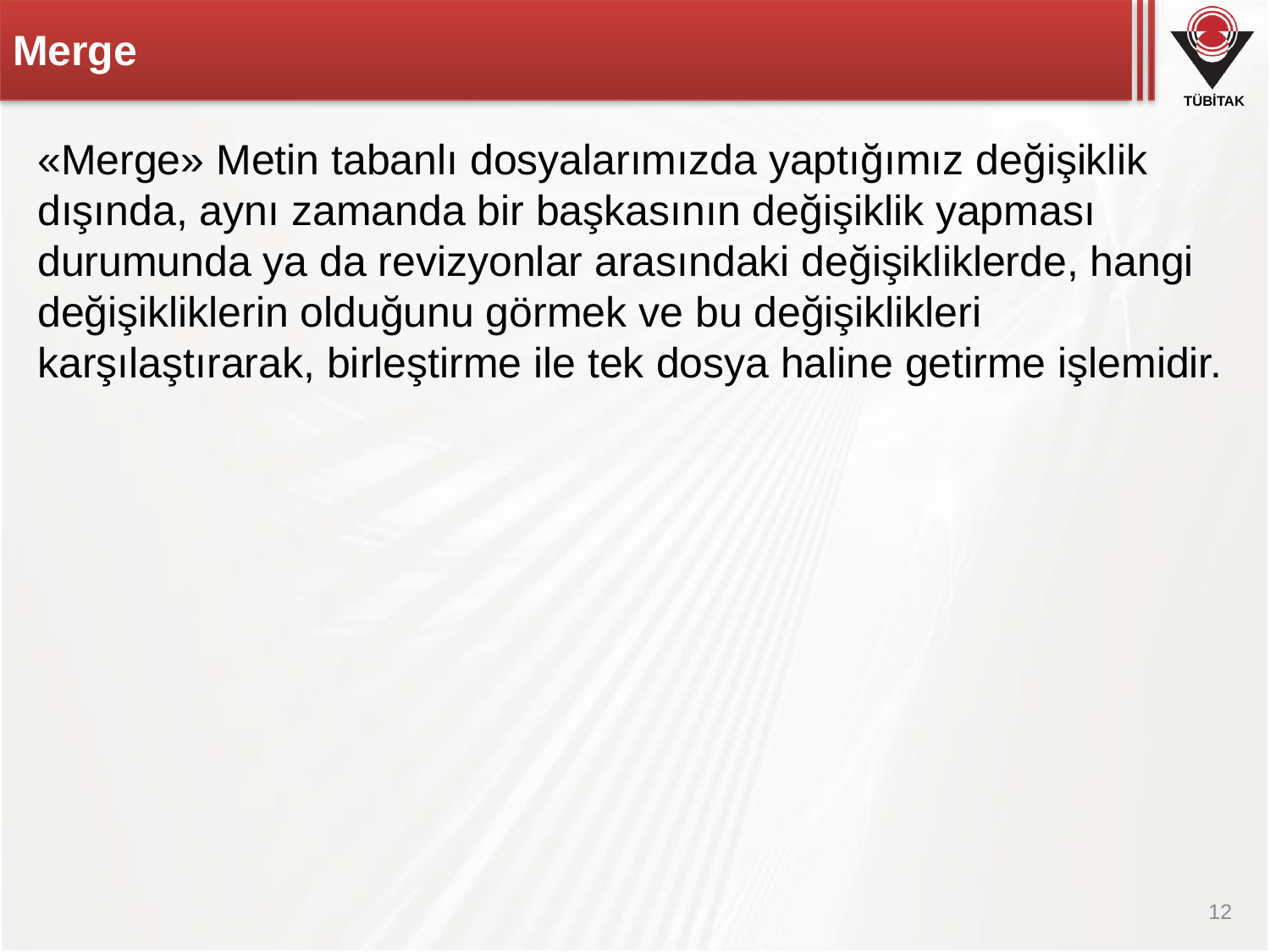

# Merge

«Merge» Metin tabanlı dosyalarımızda yaptığımız değişiklik dışında, aynı zamanda bir başkasının değişiklik yapması durumunda ya da revizyonlar arasındaki değişikliklerde, hangi değişikliklerin olduğunu görmek ve bu değişiklikleri karşılaştırarak, birleştirme ile tek dosya haline getirme işlemidir.

12